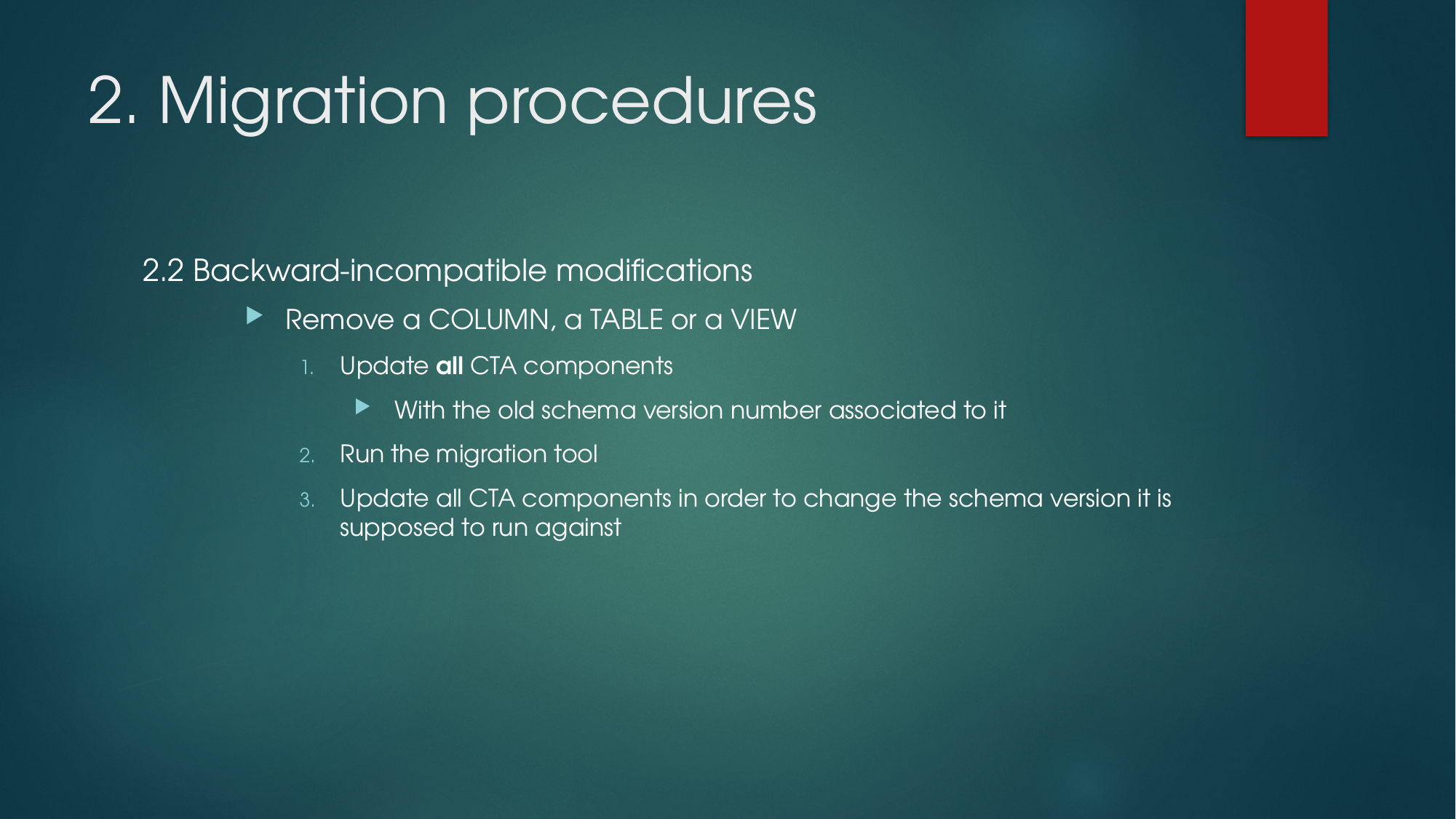

# 2. Migration procedures
2.2 Backward-incompatible modifications
Remove a COLUMN, a TABLE or a VIEW
Update all CTA components
With the old schema version number associated to it
Run the migration tool
Update all CTA components in order to change the schema version it is supposed to run against